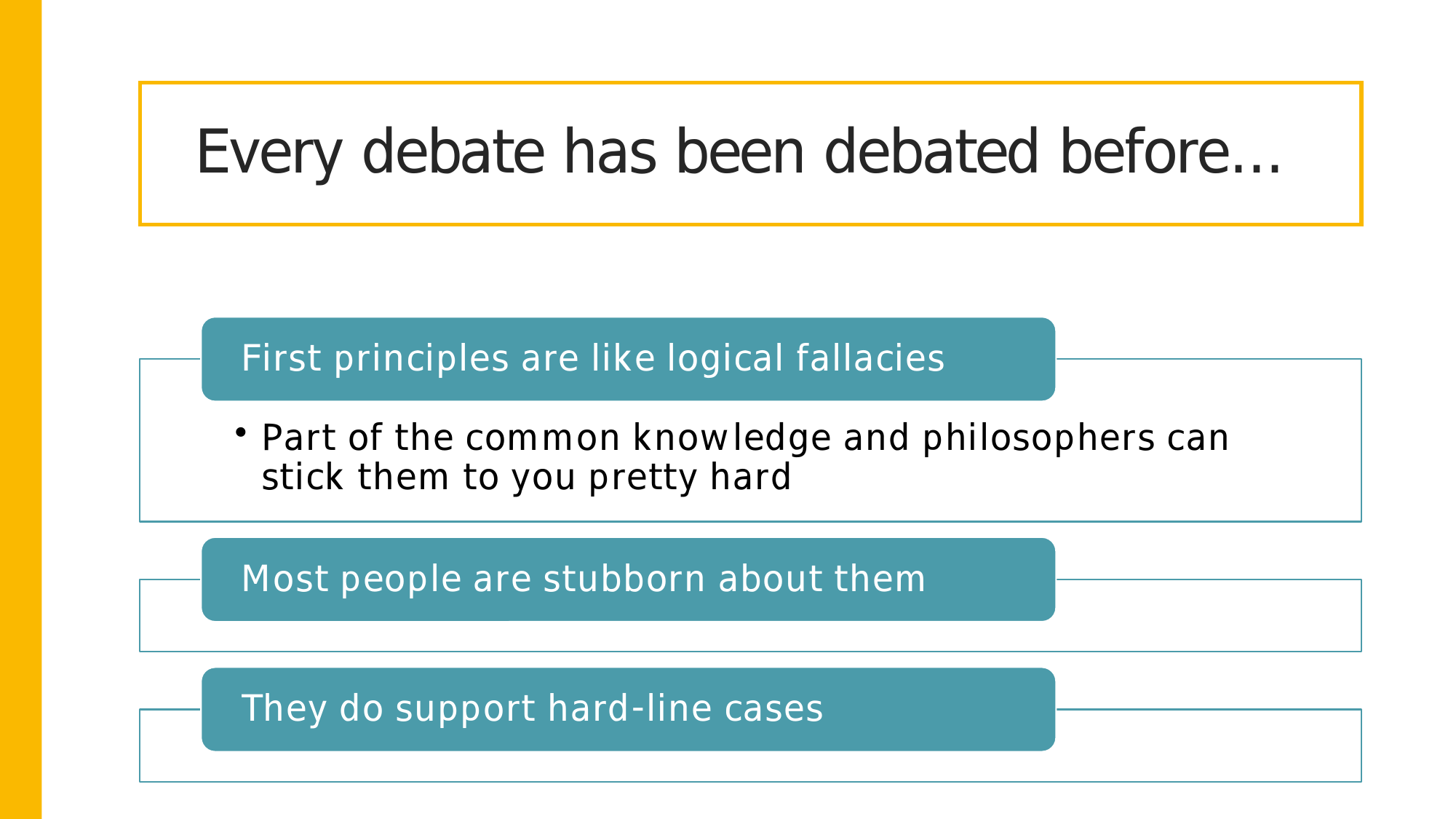

# Every debate has been debated before...
Part of the common knowledge and philosophers can stick them to you pretty hard
First principles are like logical fallacies
Most people are stubborn about them
They do support hard-line cases